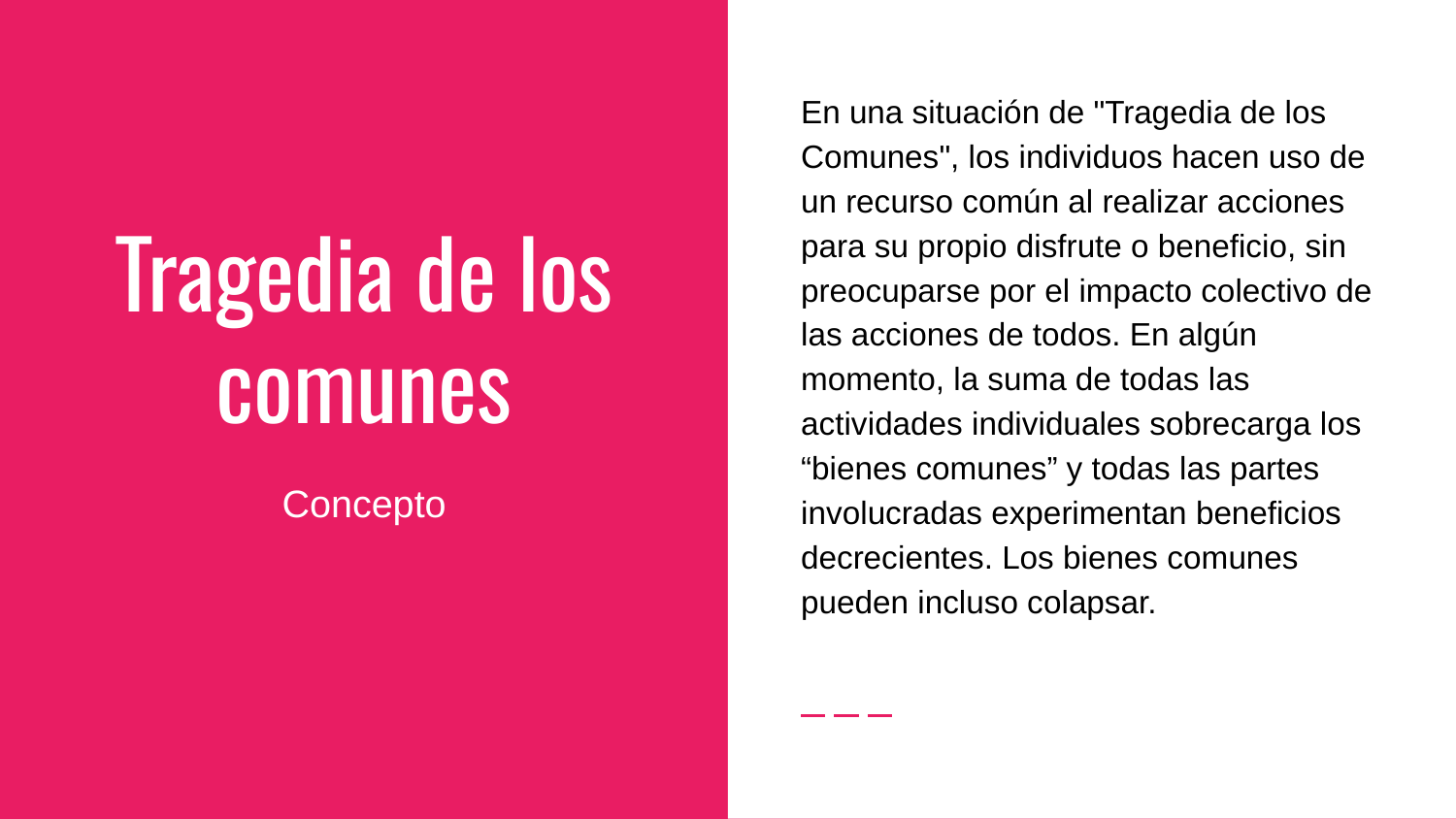

En una situación de "Tragedia de los Comunes", los individuos hacen uso de un recurso común al realizar acciones para su propio disfrute o beneficio, sin preocuparse por el impacto colectivo de las acciones de todos. En algún momento, la suma de todas las actividades individuales sobrecarga los “bienes comunes” y todas las partes involucradas experimentan beneficios decrecientes. Los bienes comunes pueden incluso colapsar.

# Tragedia de los comunes
Concepto